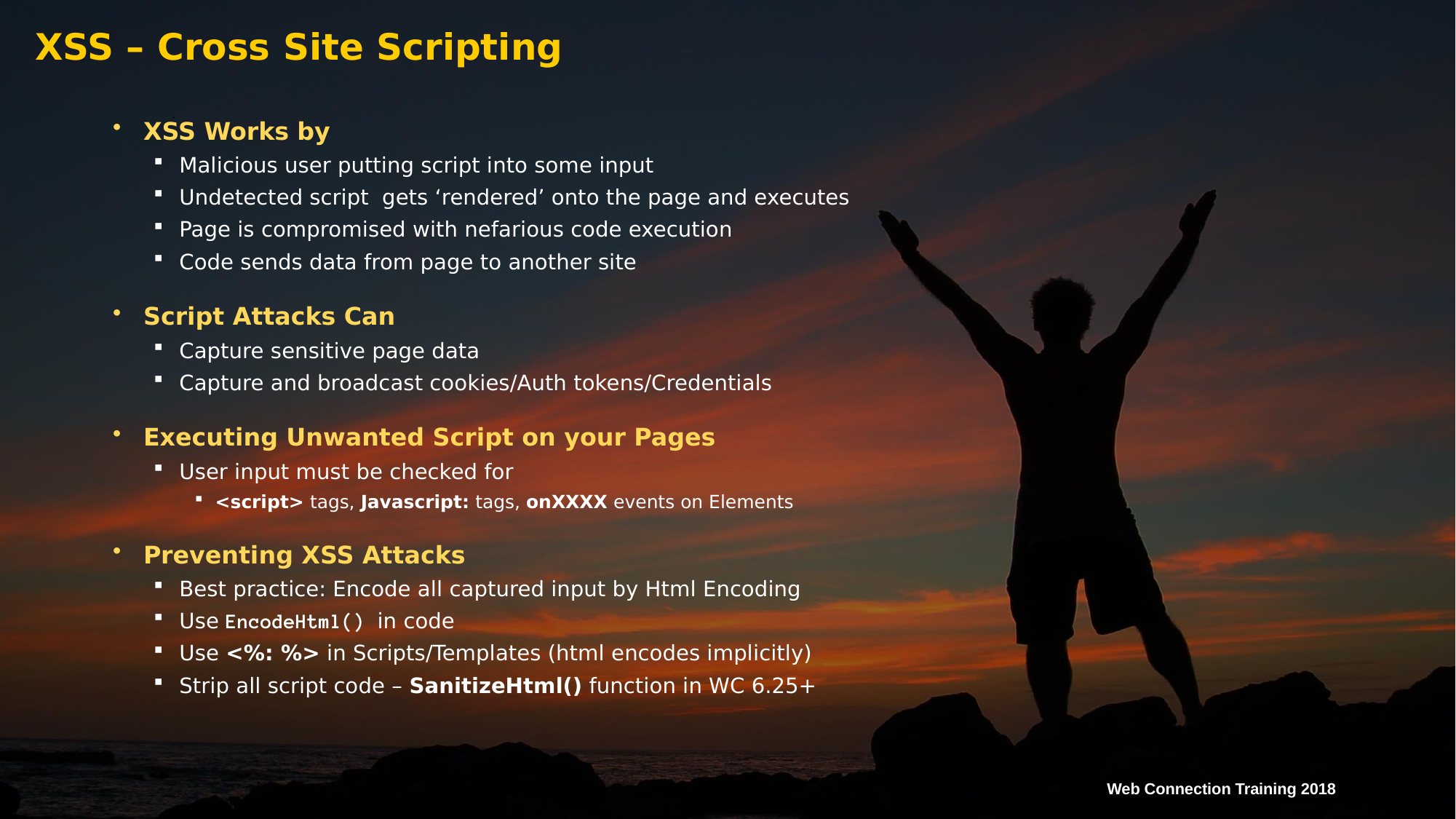

# XSS – Cross Site Scripting
XSS Works by
Malicious user putting script into some input
Undetected script  gets ‘rendered’ onto the page and executes
Page is compromised with nefarious code execution
Code sends data from page to another site
Script Attacks Can
Capture sensitive page data
Capture and broadcast cookies/Auth tokens/Credentials
Executing Unwanted Script on your Pages
User input must be checked for
<script> tags, Javascript: tags, onXXXX events on Elements
Preventing XSS Attacks
Best practice: Encode all captured input by Html Encoding
Use EncodeHtml() in code
Use <%: %> in Scripts/Templates (html encodes implicitly)
Strip all script code – SanitizeHtml() function in WC 6.25+